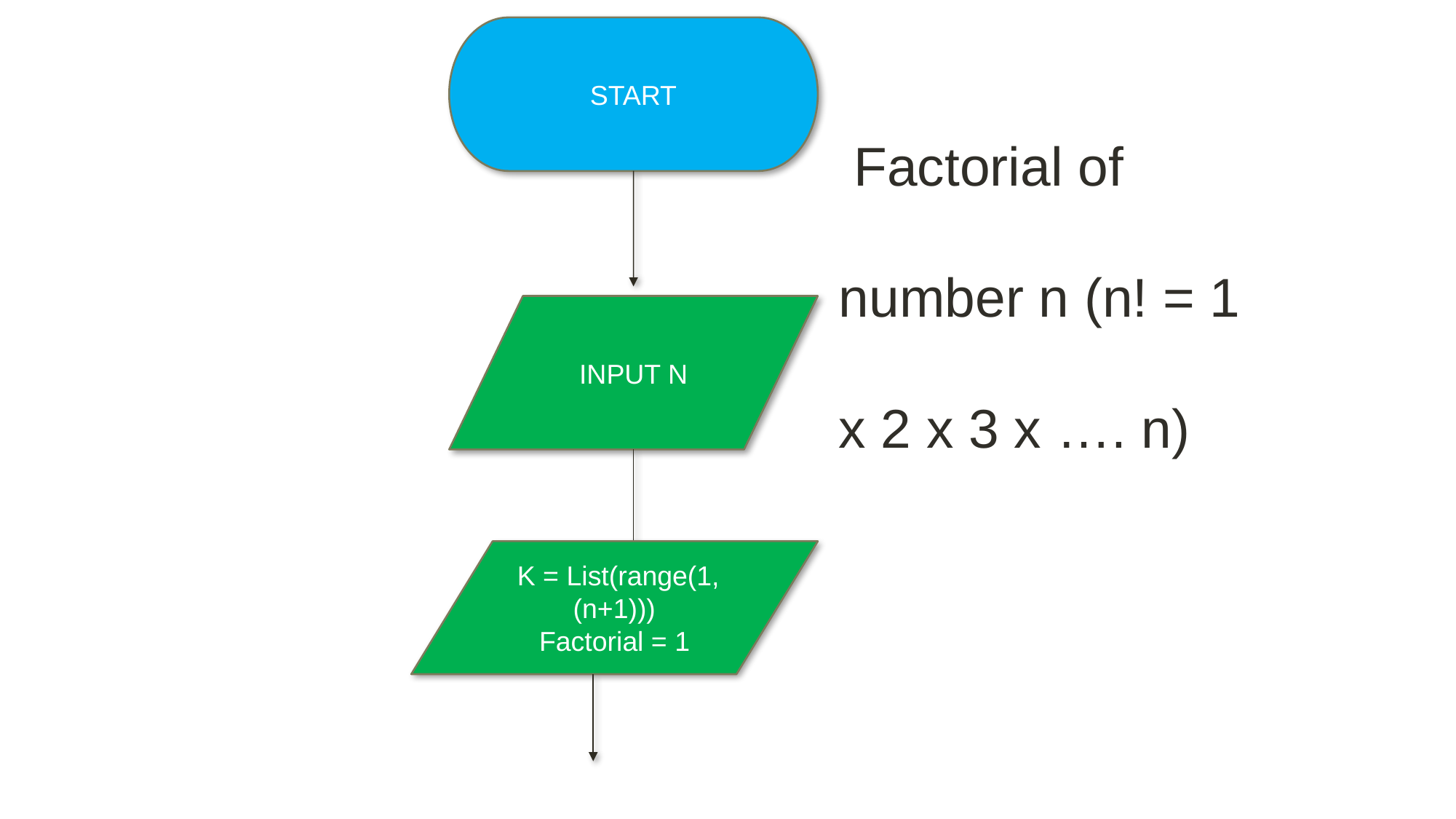

START
 Factorial of number n (n! = 1 x 2 x 3 x …. n)
INPUT N
 K = List(range(1,(n+1)))
Factorial = 1